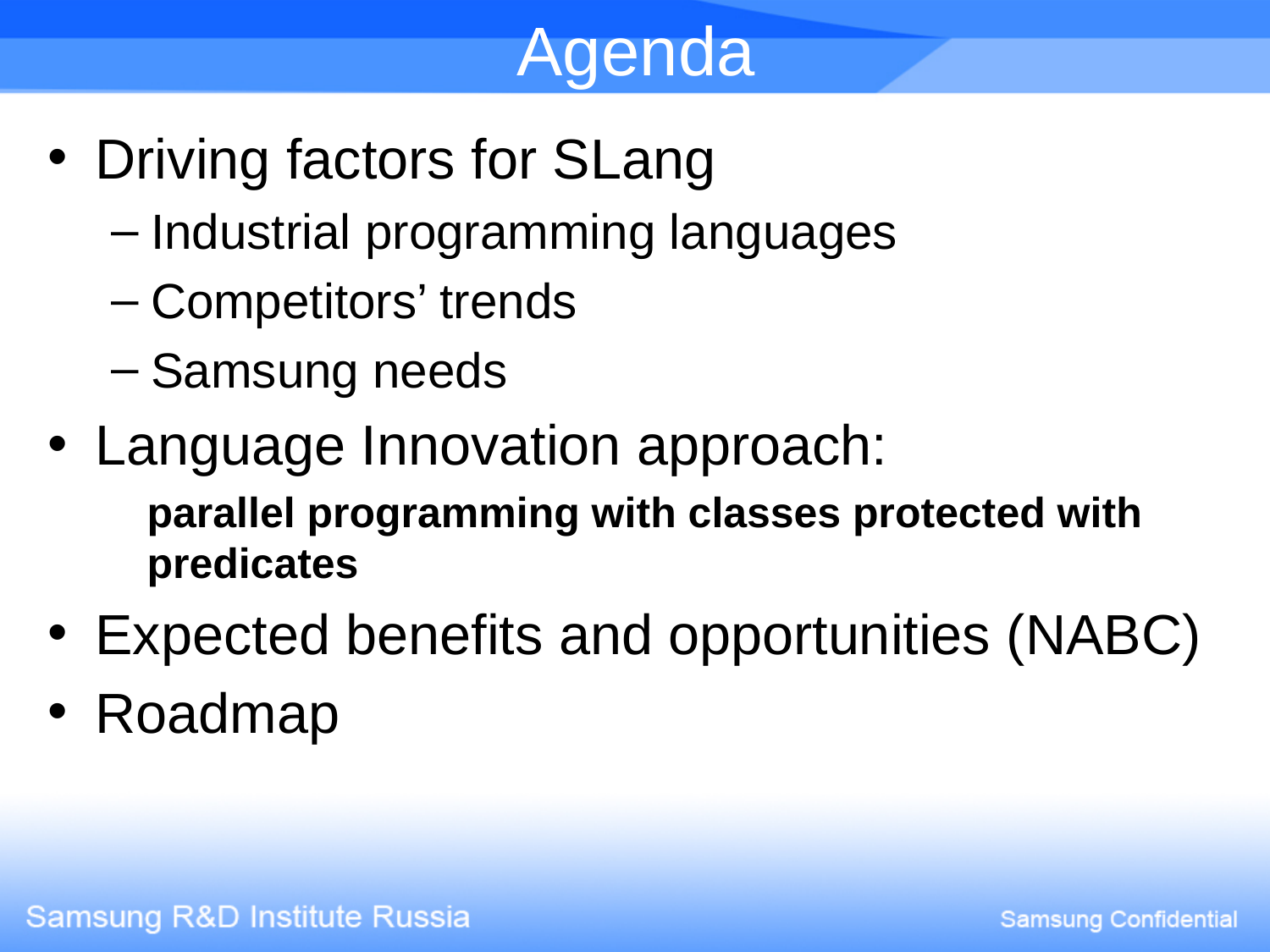

# Agenda
Driving factors for SLang
Industrial programming languages
Competitors’ trends
Samsung needs
Language Innovation approach:
parallel programming with classes protected with predicates
Expected benefits and opportunities (NABC)
Roadmap